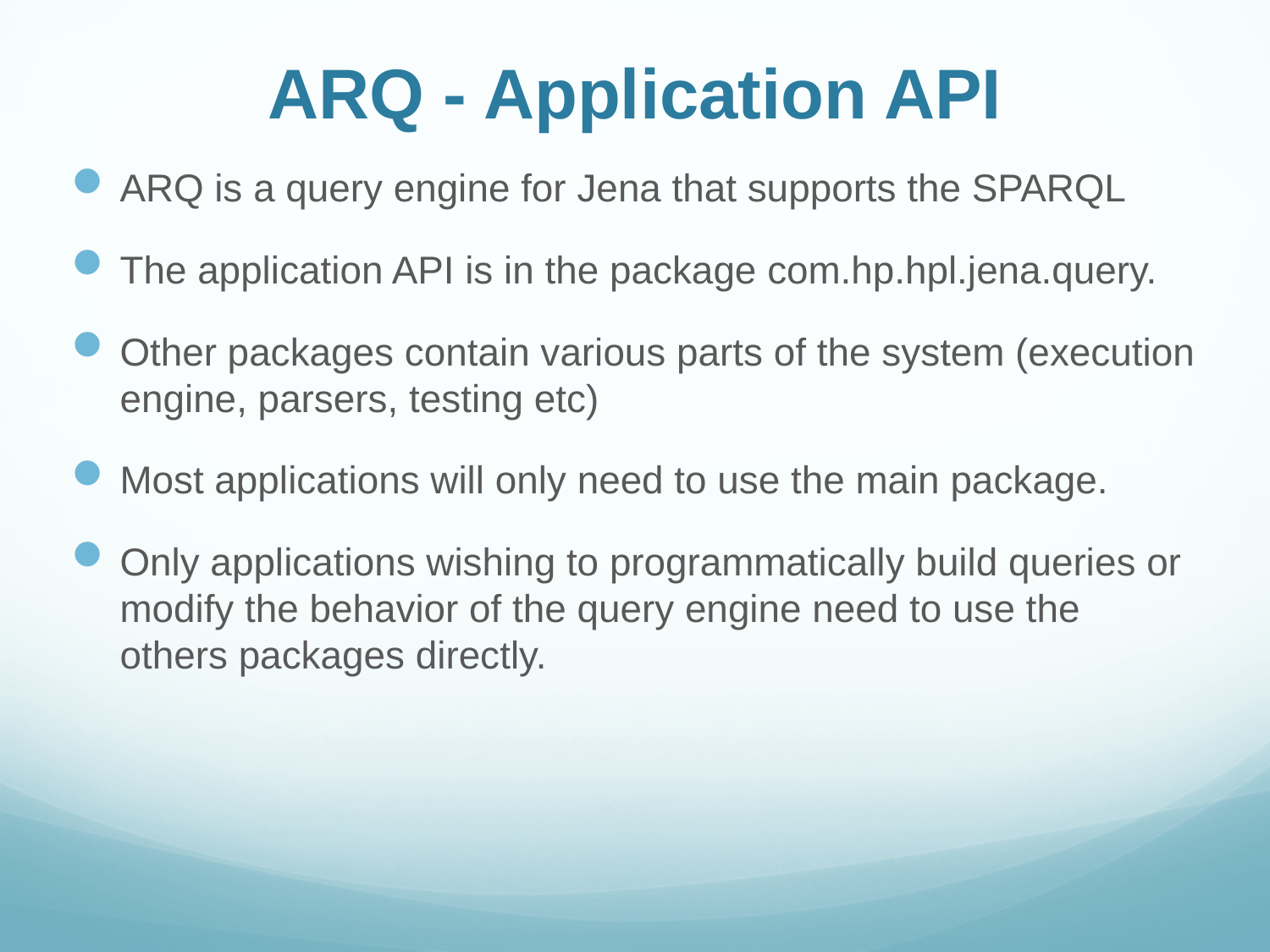

# ARQ - Application API
ARQ is a query engine for Jena that supports the SPARQL
The application API is in the package com.hp.hpl.jena.query.
Other packages contain various parts of the system (execution engine, parsers, testing etc)
Most applications will only need to use the main package.
Only applications wishing to programmatically build queries or modify the behavior of the query engine need to use the others packages directly.